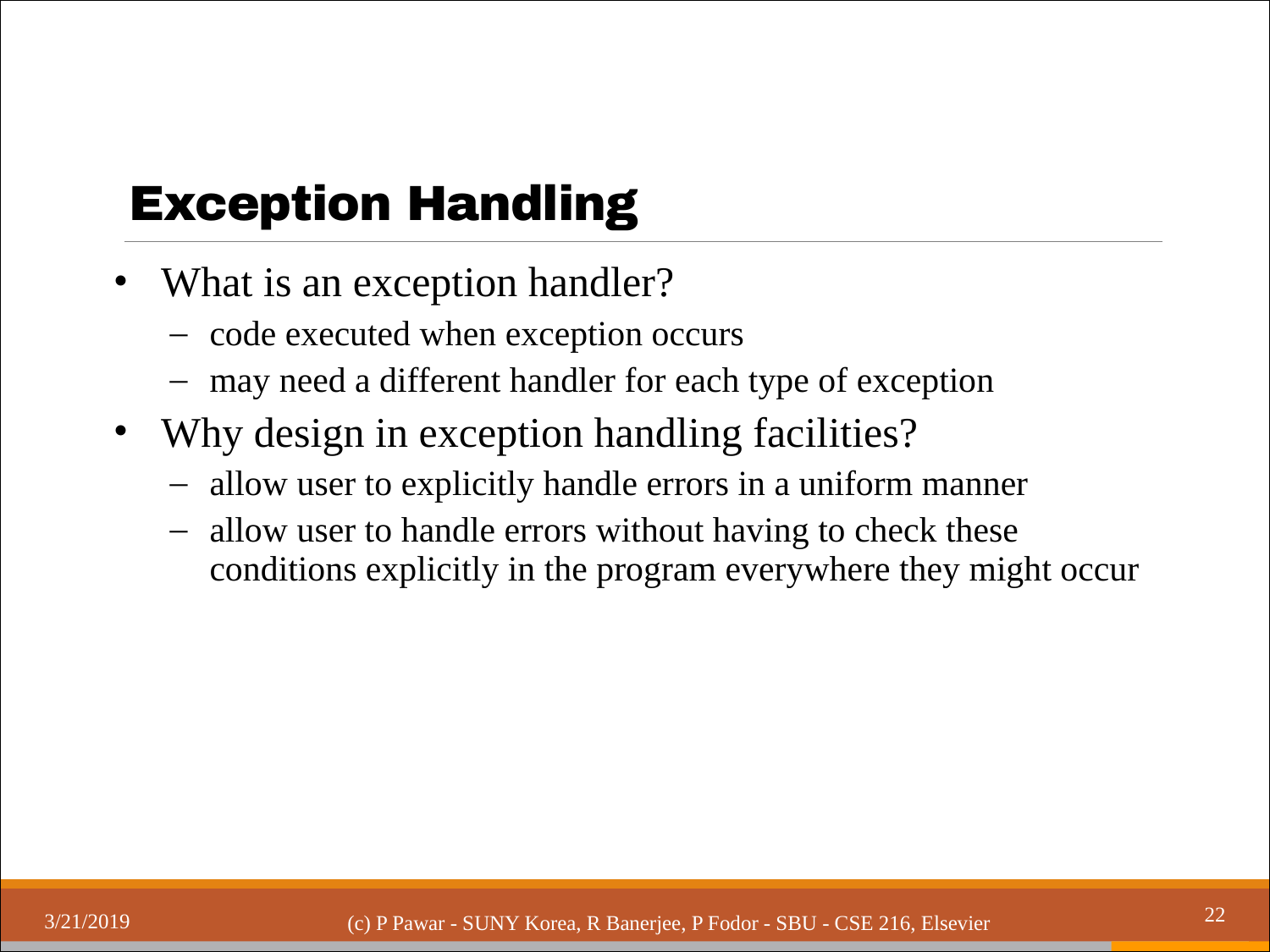

# Exception Handling
What is an exception handler?
code executed when exception occurs
may need a different handler for each type of exception
Why design in exception handling facilities?
allow user to explicitly handle errors in a uniform manner
allow user to handle errors without having to check these conditions explicitly in the program everywhere they might occur
3/21/2019
22
(c) P Pawar - SUNY Korea, R Banerjee, P Fodor - SBU - CSE 216, Elsevier